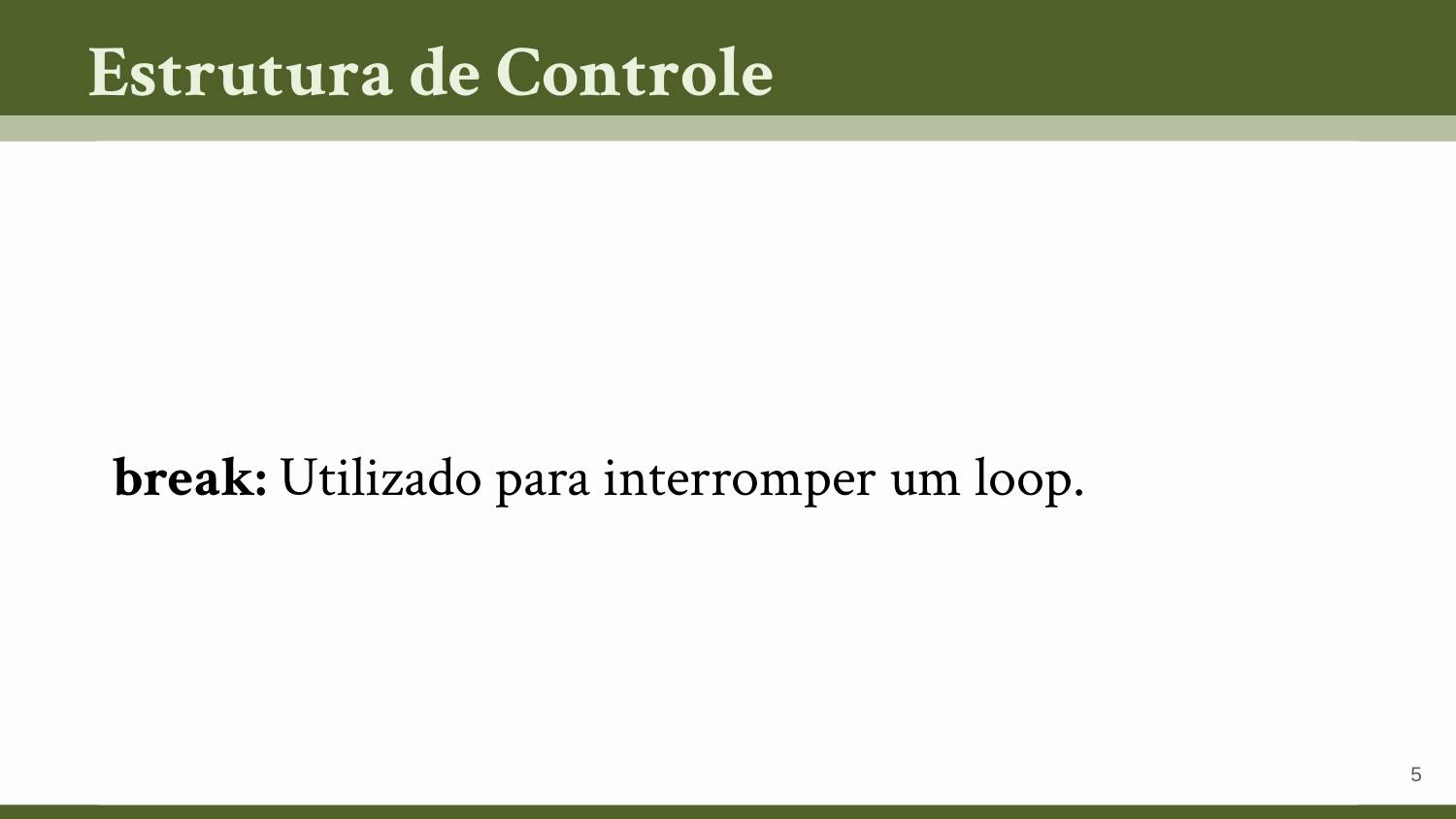

Estrutura de Controle

break: Utilizado para interromper um loop.

5